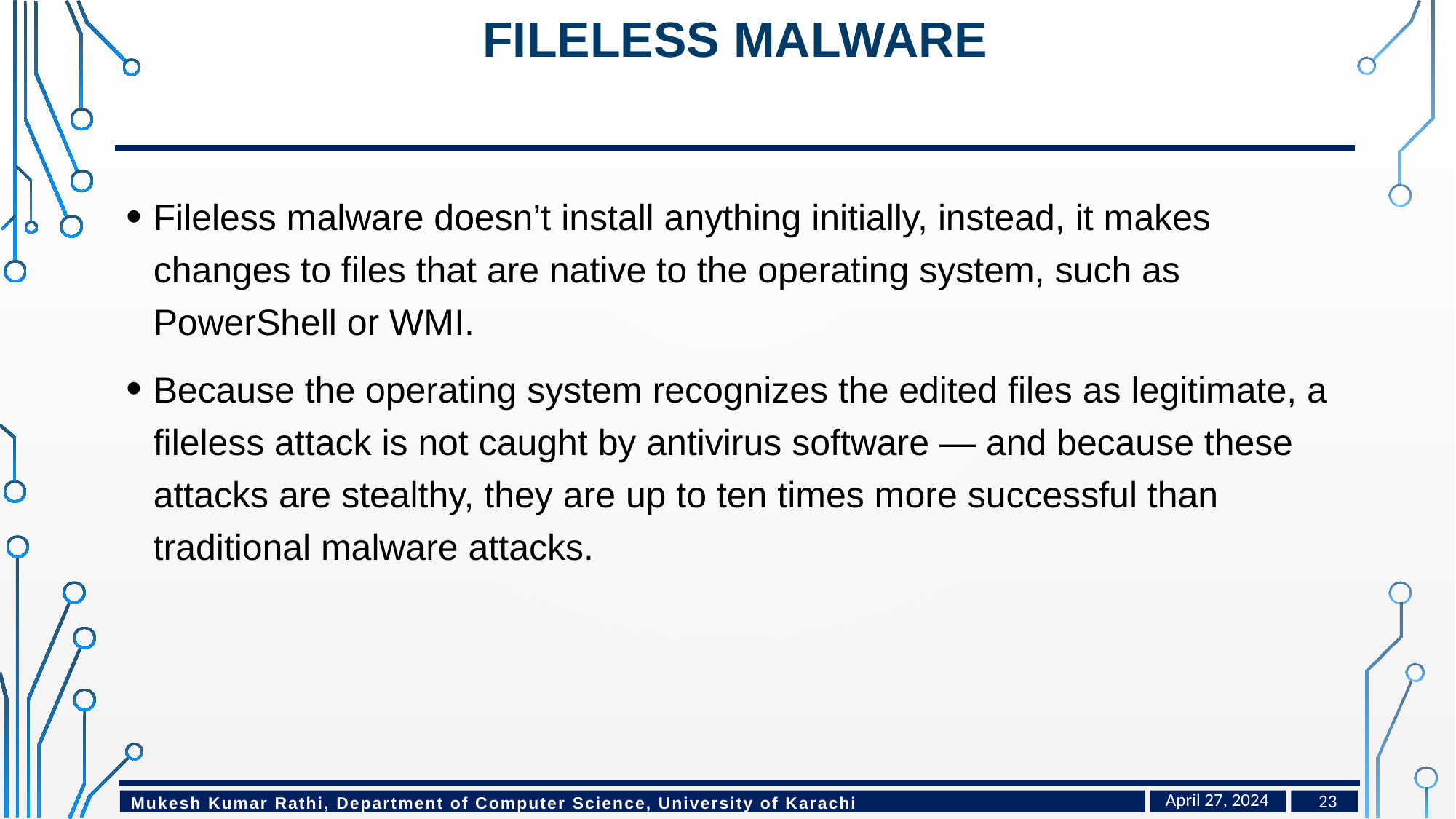

# Fileless Malware
Fileless malware doesn’t install anything initially, instead, it makes changes to files that are native to the operating system, such as PowerShell or WMI.
Because the operating system recognizes the edited files as legitimate, a fileless attack is not caught by antivirus software — and because these attacks are stealthy, they are up to ten times more successful than traditional malware attacks.

April 27, 2024
23